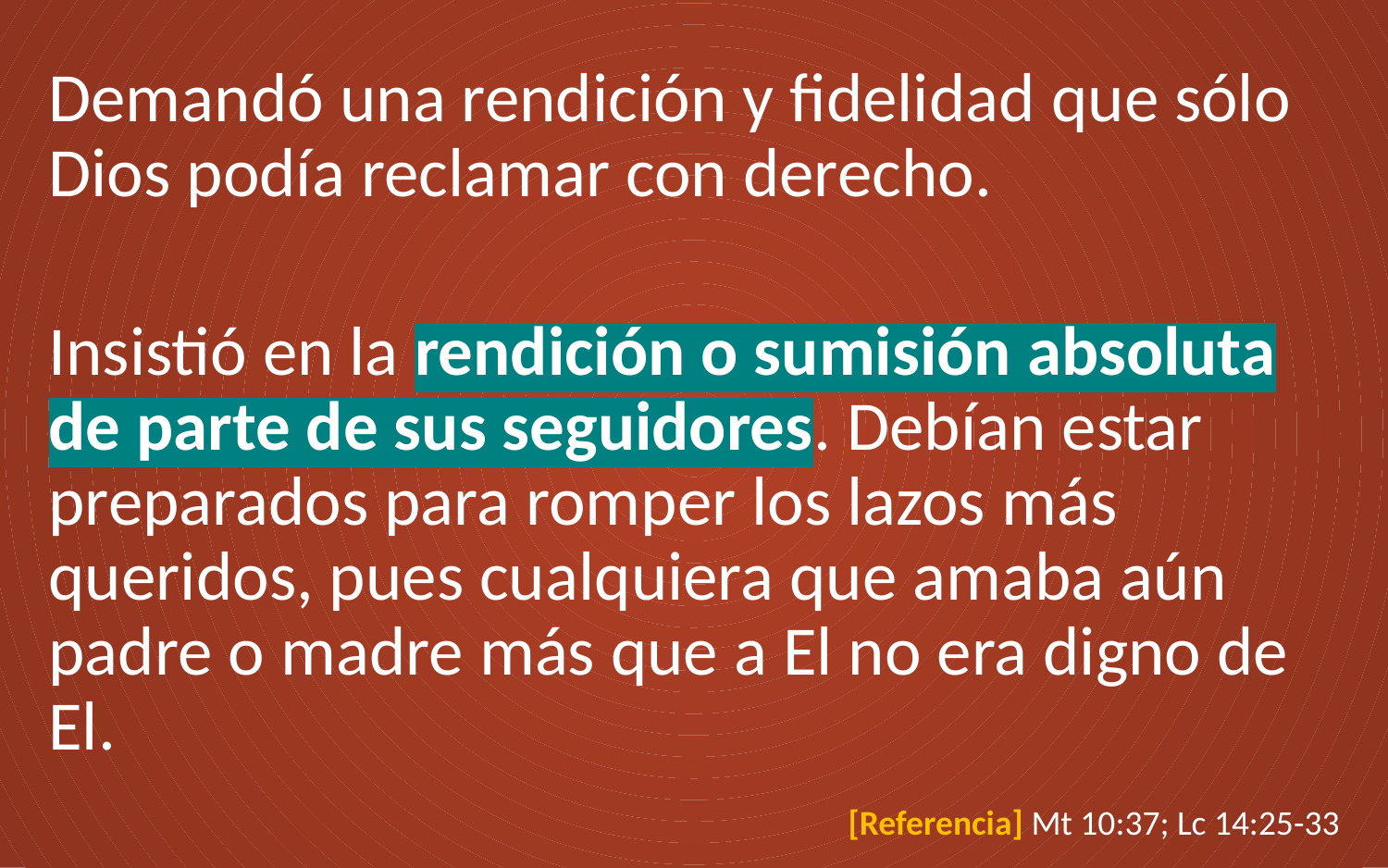

Demandó una rendición y fidelidad que sólo Dios podía reclamar con derecho.

Insistió en la rendición o sumisión absoluta de parte de sus seguidores. Debían estar preparados para romper los lazos más queridos, pues cualquiera que amaba aún padre o madre más que a El no era digno de El.
[Referencia] Mt 10:37; Lc 14:25-33